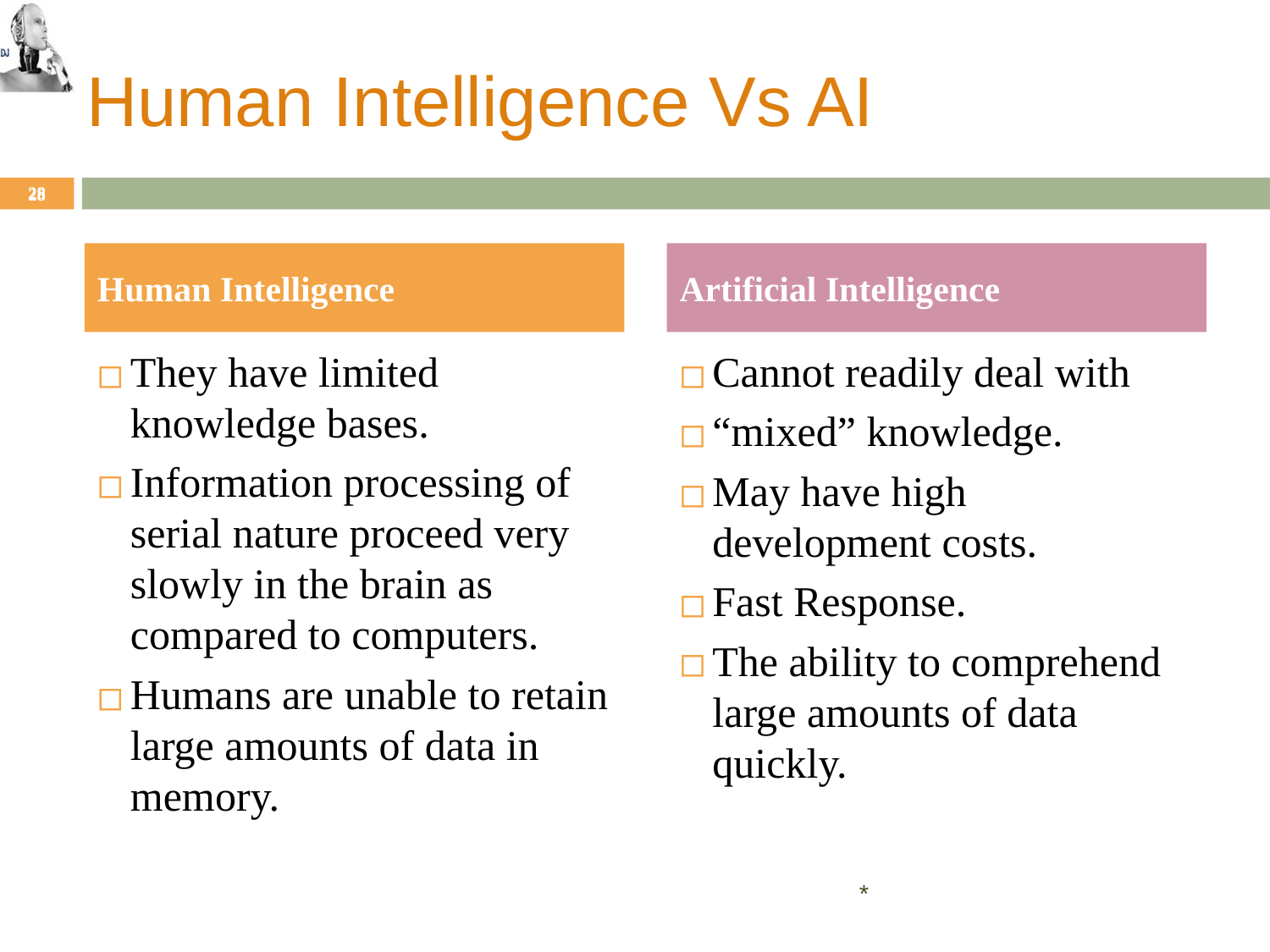

# Human Intelligence Vs AI
28
28
Human Intelligence
Artificial Intelligence
They have limited knowledge bases.
Information processing of serial nature proceed very slowly in the brain as compared to computers.
Humans are unable to retain large amounts of data in memory.
Cannot readily deal with
“mixed” knowledge.
May have high development costs.
Fast Response.
The ability to comprehend large amounts of data quickly.

*